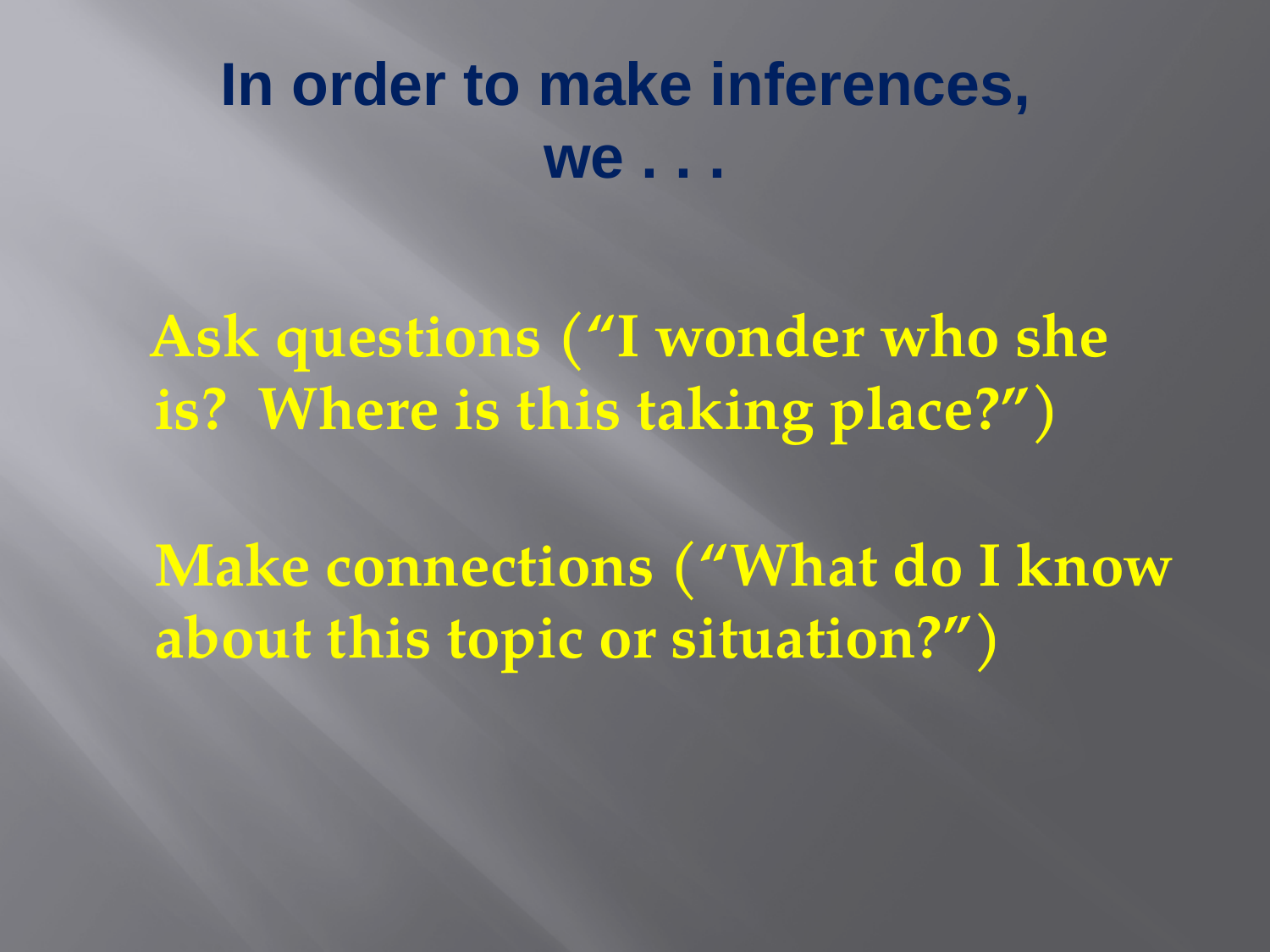

# In order to make inferences, we . . .

    Ask questions (“I wonder who she is?  Where is this taking place?”)
Make connections (“What do I know about this topic or situation?”)